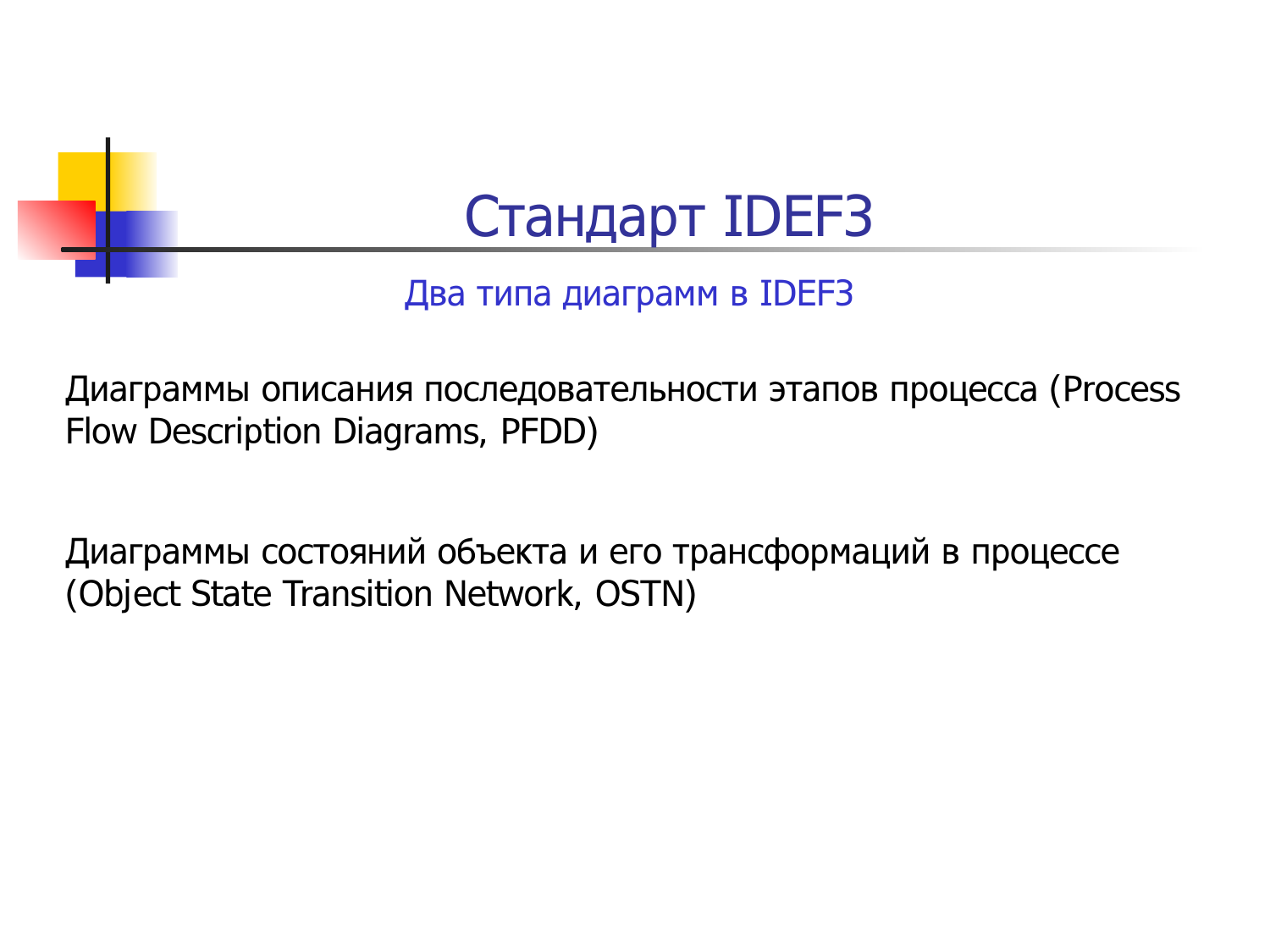

Стандарт IDEF3
Два типа диаграмм в IDEF3
Диаграммы описания последовательности этапов процесса (Process Flow Description Diagrams, PFDD)

Диаграммы состояний объекта и его трансформаций в процессе (Object State Transition Network, OSTN)